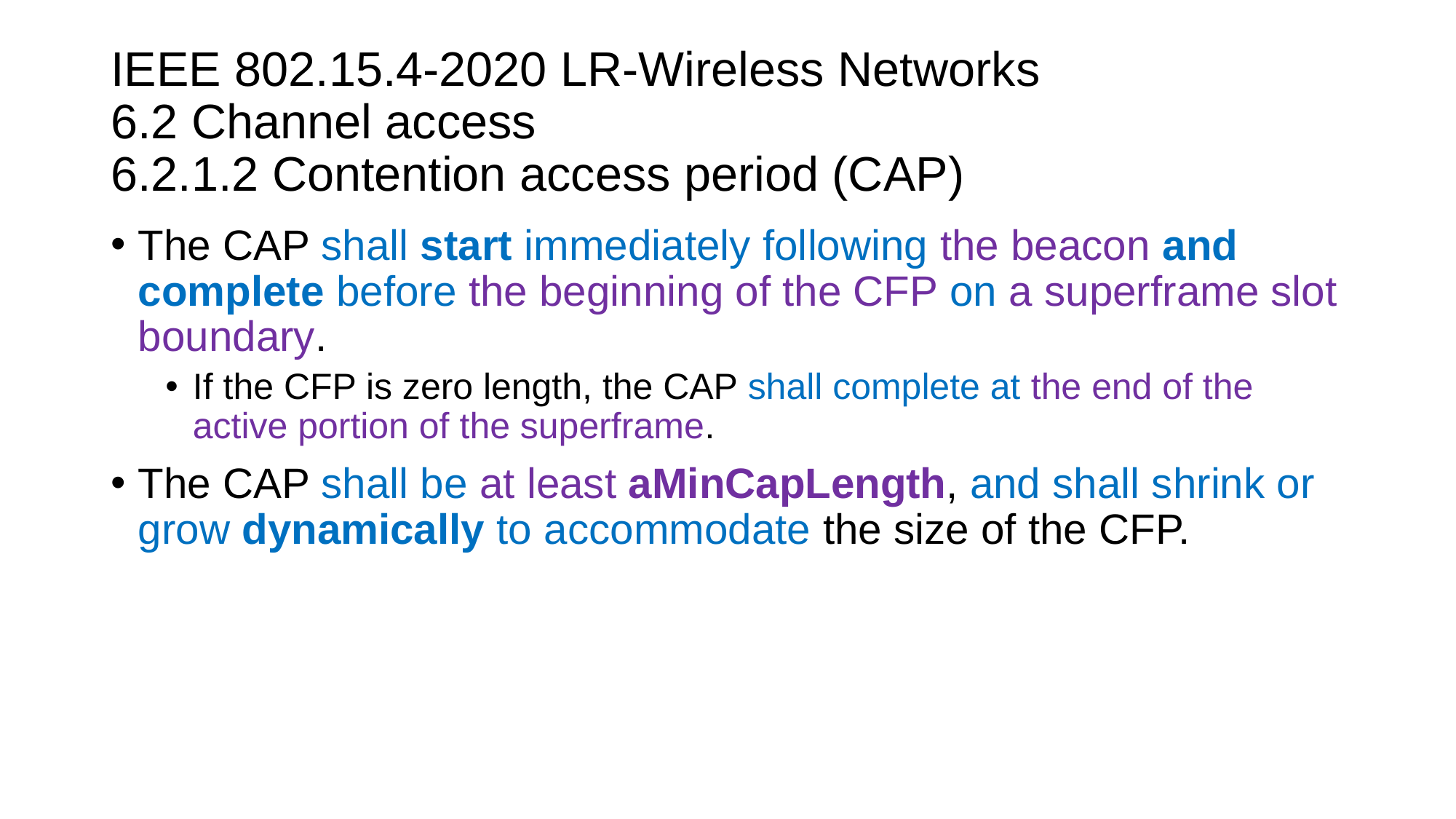

# IEEE 802.15.4-2020 LR-Wireless Networks 6.2 Channel access 6.2.1.2 Contention access period (CAP)
The CAP shall start immediately following the beacon and complete before the beginning of the CFP on a superframe slot boundary.
If the CFP is zero length, the CAP shall complete at the end of the active portion of the superframe.
The CAP shall be at least aMinCapLength, and shall shrink or grow dynamically to accommodate the size of the CFP.